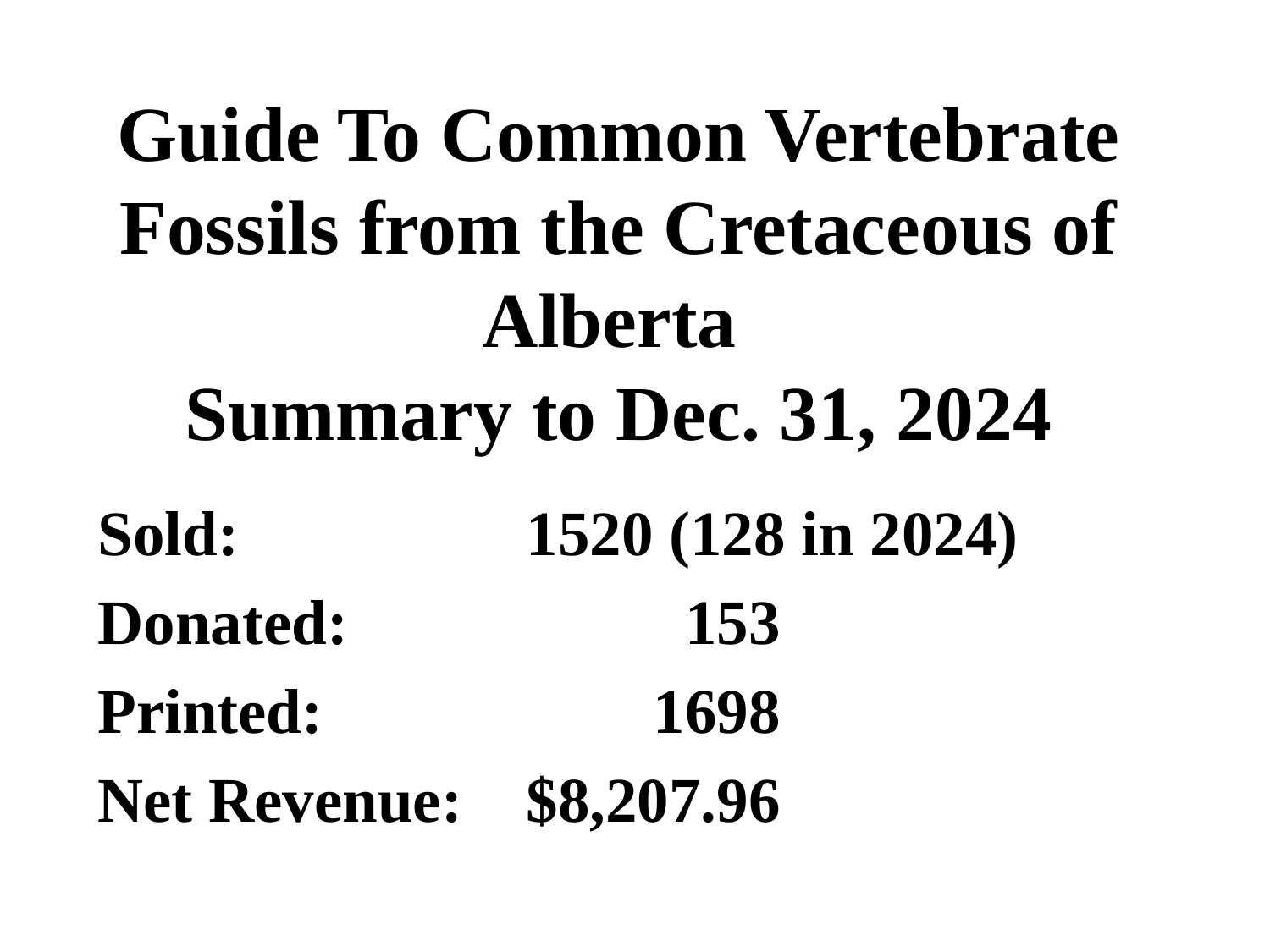

# Guide To Common Vertebrate Fossils from the Cretaceous of Alberta Summary to Dec. 31, 2024
Sold:  			1520 (128 in 2024)
Donated:		  	  153
Printed:			1698
Net Revenue: 	$8,207.96